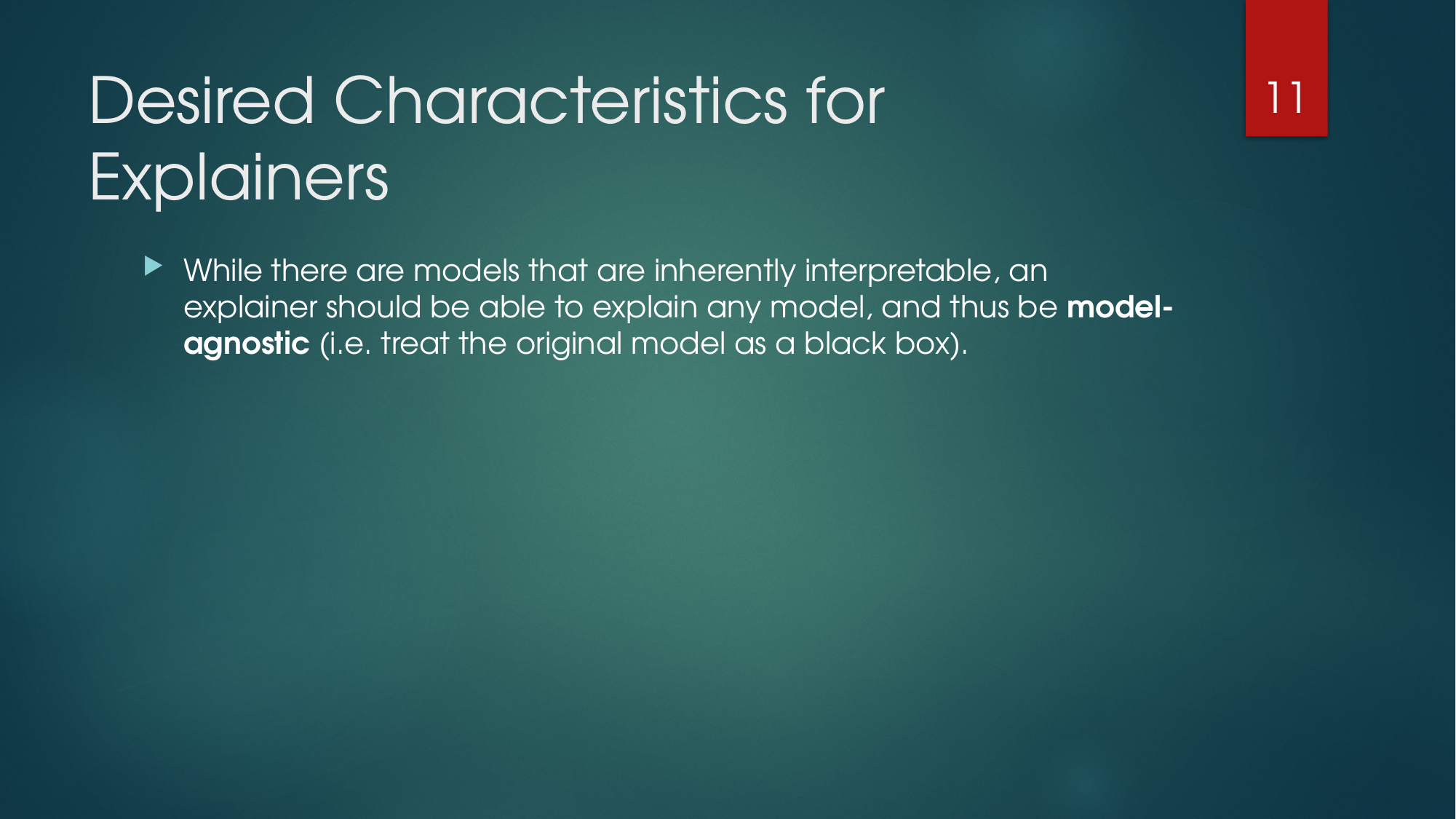

11
# Desired Characteristics for Explainers
While there are models that are inherently interpretable, an explainer should be able to explain any model, and thus be model-agnostic (i.e. treat the original model as a black box).